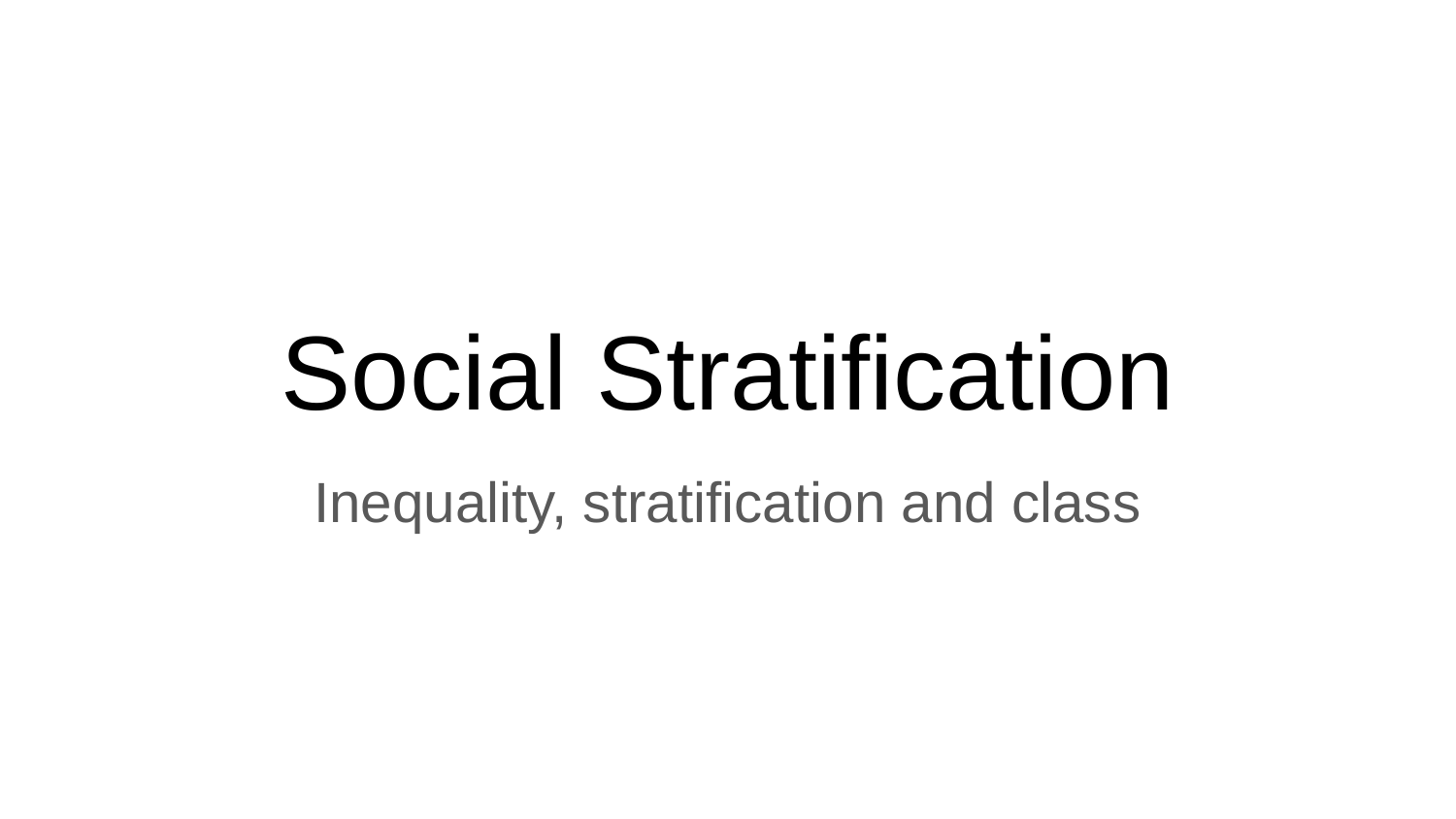

# Social Stratification
Inequality, stratification and class